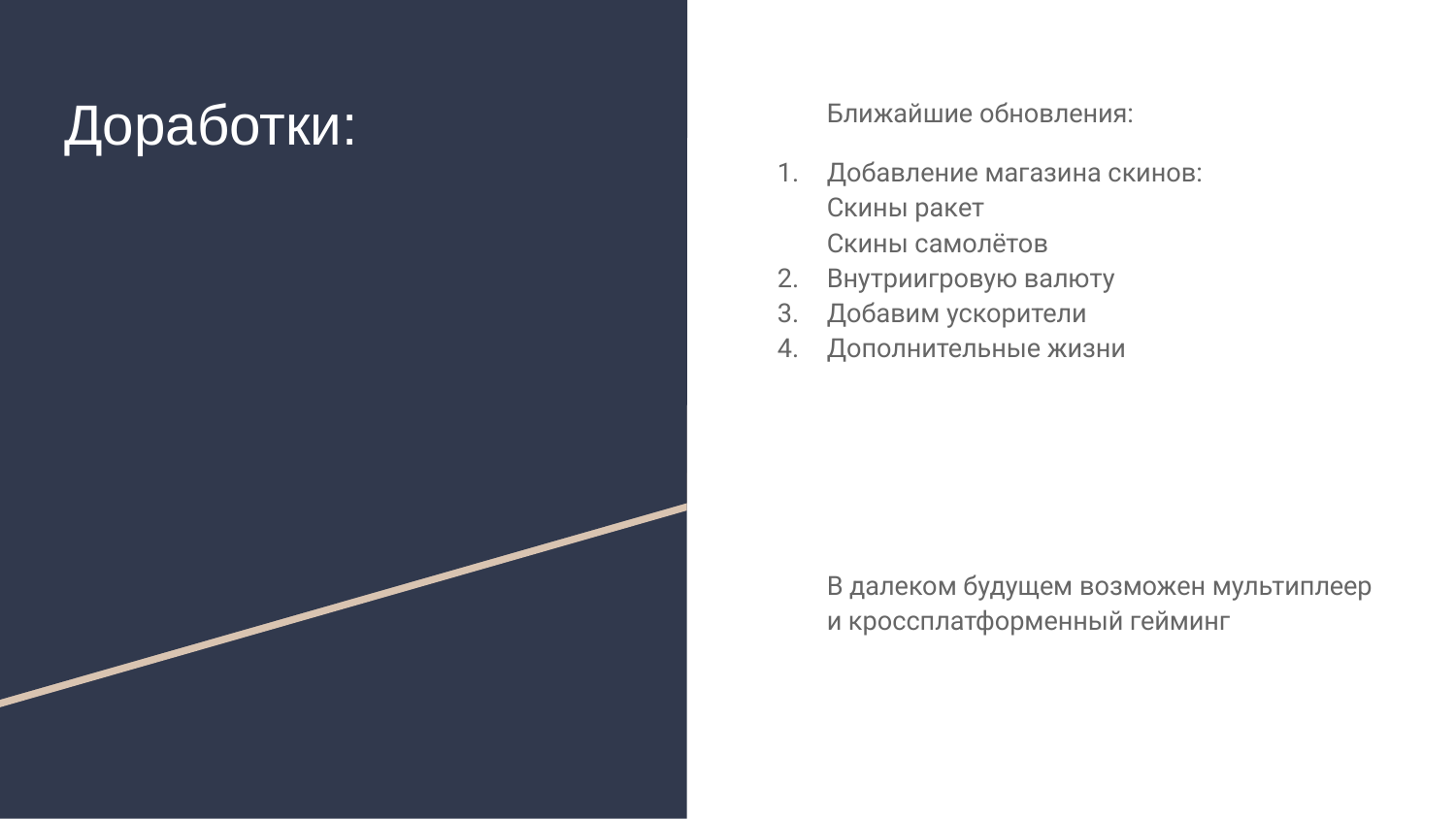

# Доработки:
Ближайшие обновления:
Добавление магазина скинов:
Скины ракет
Скины самолётов
Внутриигровую валюту
Добавим ускорители
Дополнительные жизни

В далеком будущем возможен мультиплеер и кроссплатформенный гейминг